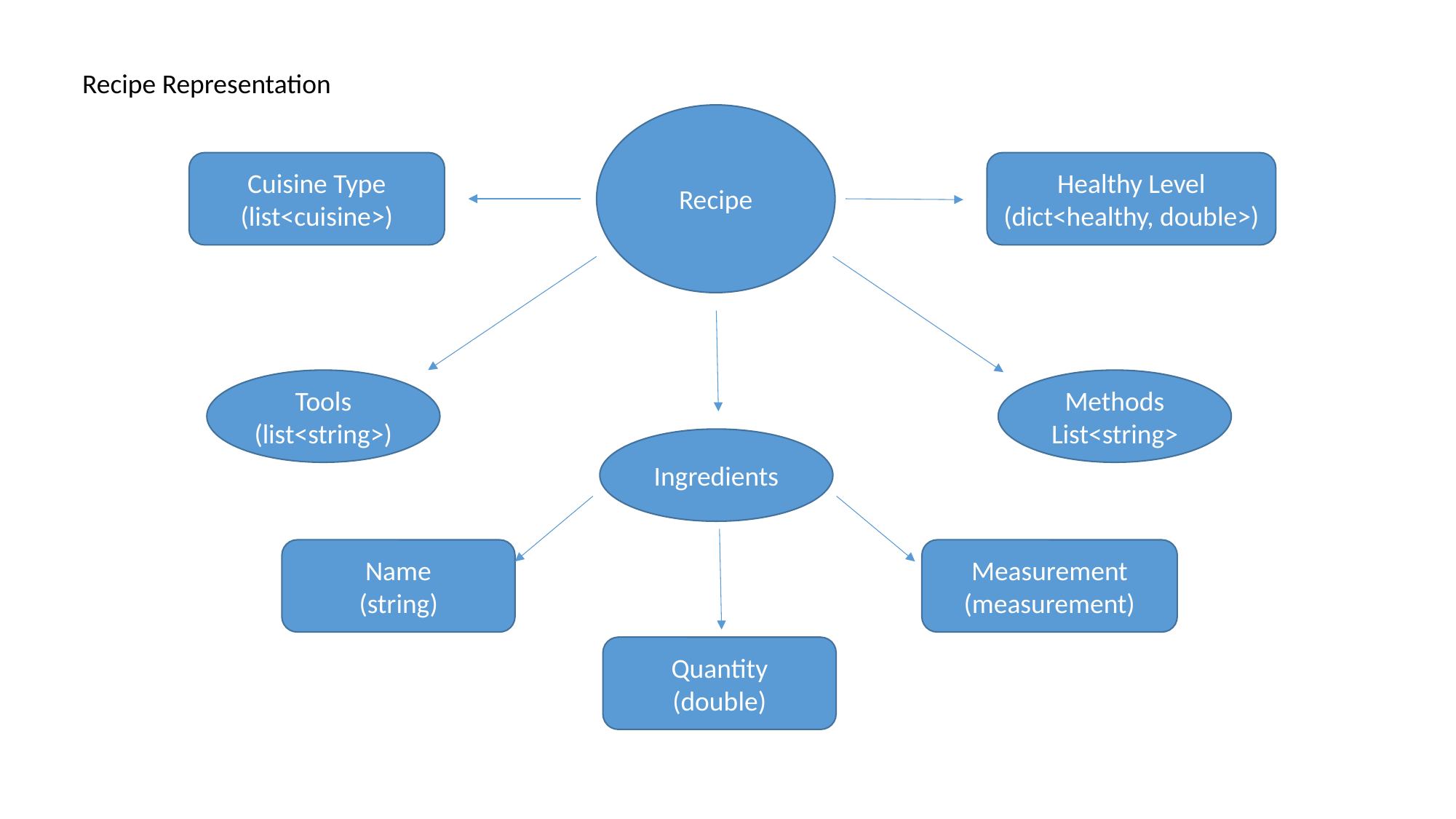

Recipe Representation
Recipe
Cuisine Type
(list<cuisine>)
Healthy Level
(dict<healthy, double>)
Tools
(list<string>)
Methods
List<string>
Ingredients
Name
(string)
Measurement
(measurement)
Quantity
(double)